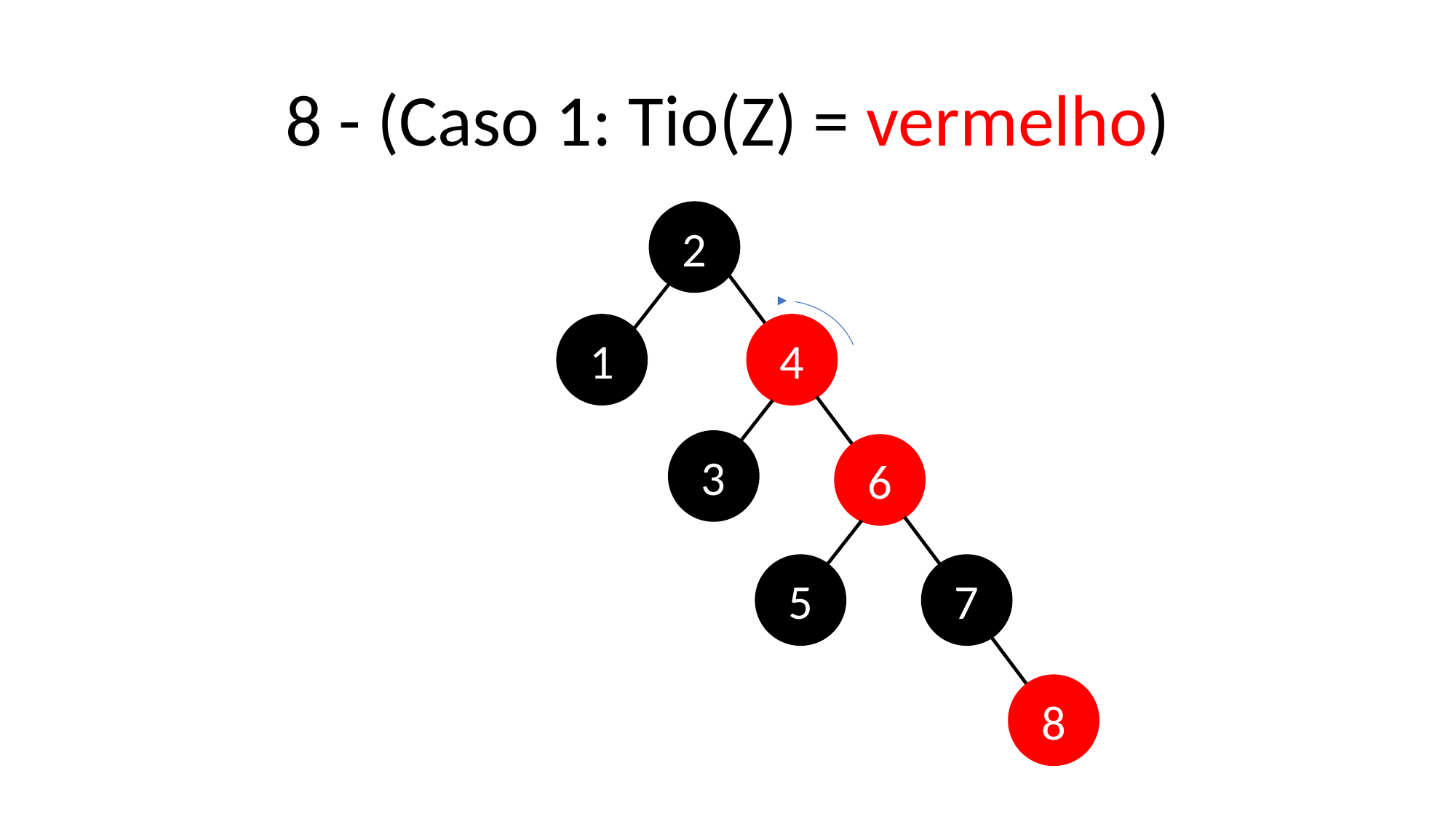

# 8 - (Caso 1: Tio(Z) = vermelho)
2

1
4
3
6
5
7
8